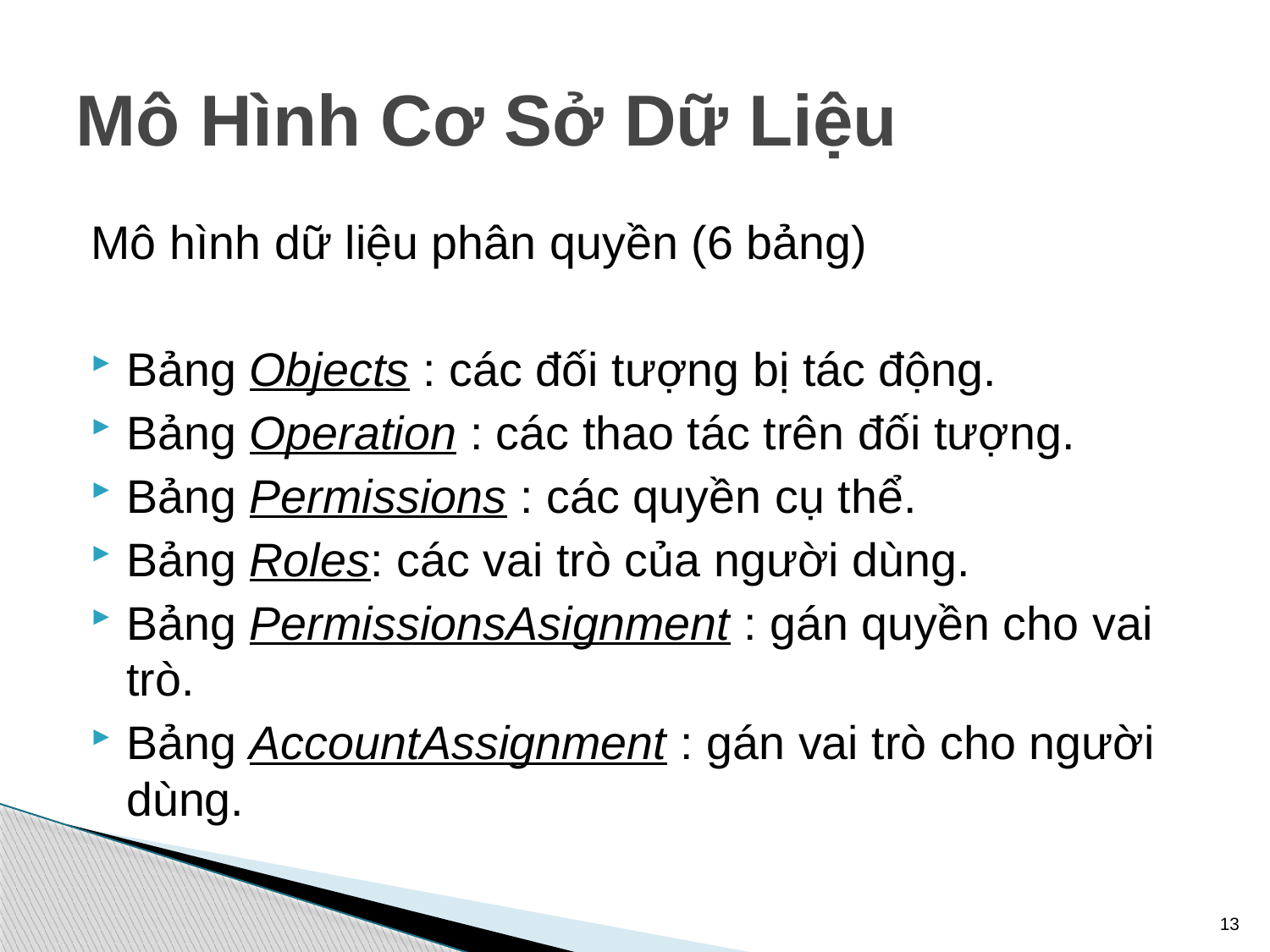

# Mô Hình Cơ Sở Dữ Liệu
Mô hình dữ liệu phân quyền (6 bảng)

Bảng Objects : các đối tượng bị tác động.
Bảng Operation : các thao tác trên đối tượng.
Bảng Permissions : các quyền cụ thể.
Bảng Roles: các vai trò của người dùng.
Bảng PermissionsAsignment : gán quyền cho vai trò.
Bảng AccountAssignment : gán vai trò cho người dùng.
13